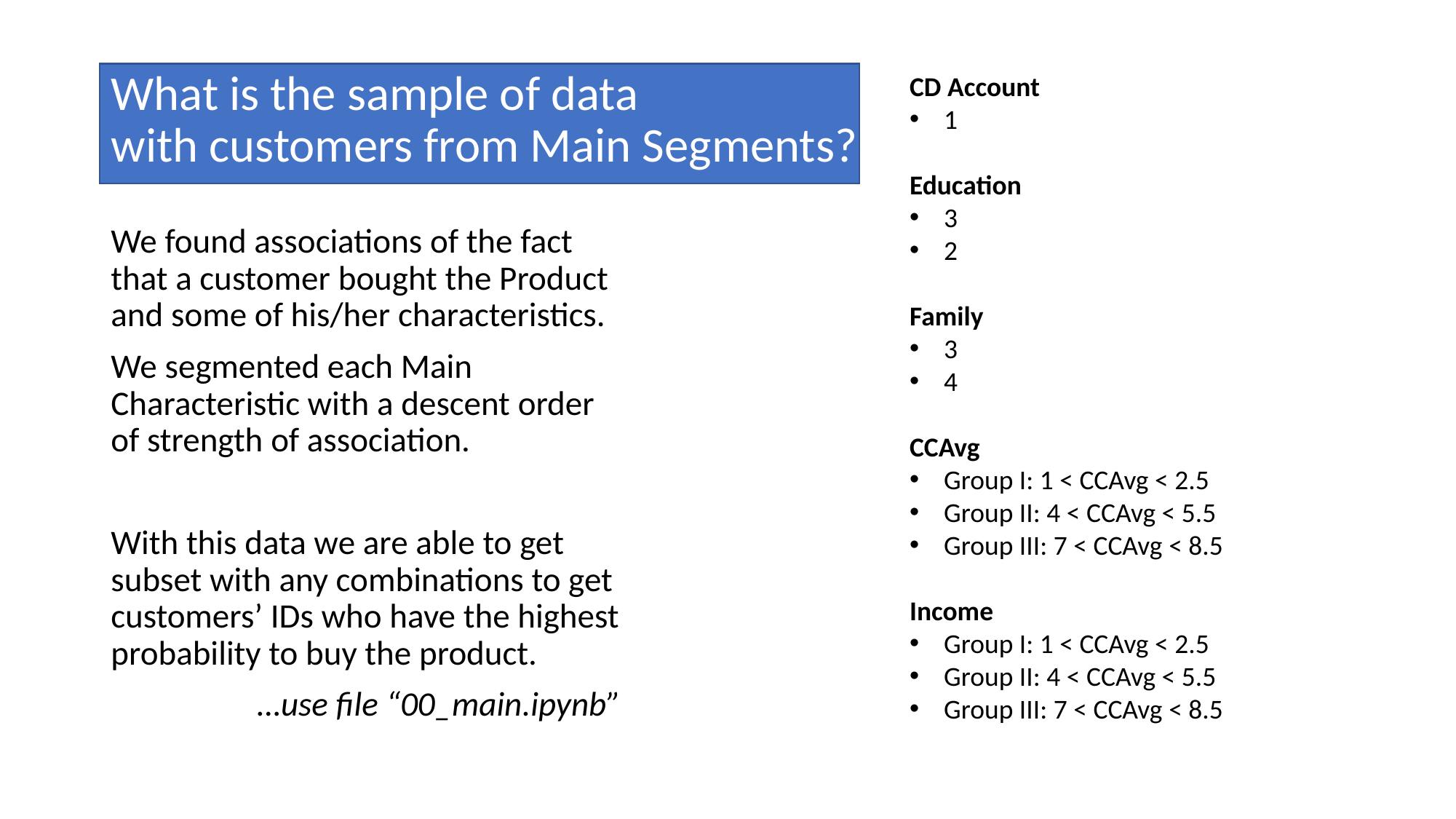

# What is the sample of data with customers from Main Segments?

CD Account
1

Education
3
2

Family
3
4

CCAvg
Group I: 1 < CCAvg < 2.5
Group II: 4 < CCAvg < 5.5
Group III: 7 < CCAvg < 8.5

Income
Group I: 1 < CCAvg < 2.5
Group II: 4 < CCAvg < 5.5
Group III: 7 < CCAvg < 8.5

We found associations of the fact that a customer bought the Product and some of his/her characteristics.
We segmented each Main Characteristic with a descent order of strength of association.

With this data we are able to get subset with any combinations to get customers’ IDs who have the highest probability to buy the product.
…use file “00_main.ipynb”